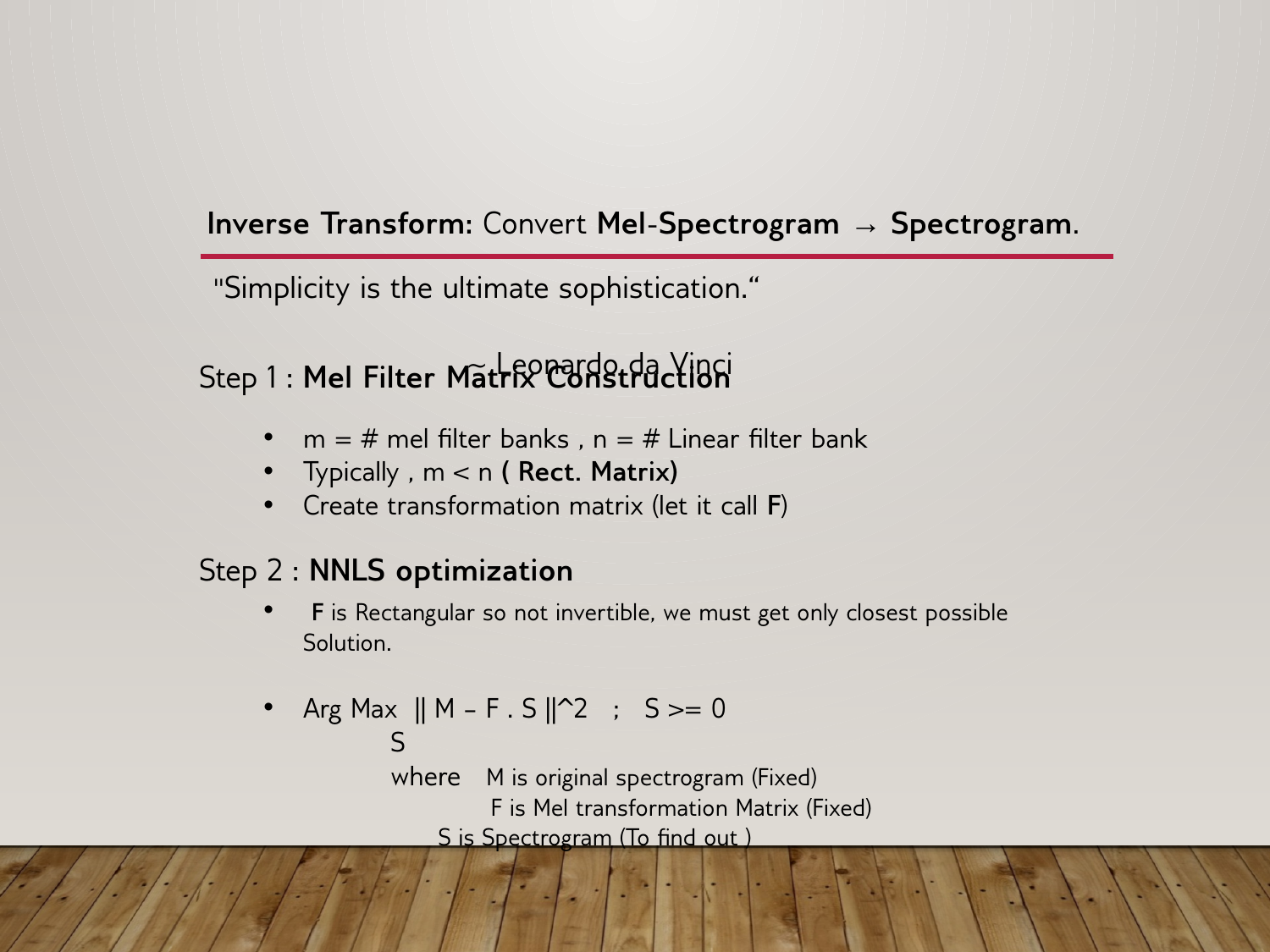

Inverse Transform: Convert Mel-Spectrogram → Spectrogram.
"Simplicity is the ultimate sophistication.“
									~ Leonardo da Vinci

Step 1 : Mel Filter Matrix Construction

m = # mel filter banks , n = # Linear filter bank
Typically , m < n ( Rect. Matrix)
Create transformation matrix (let it call F)

 F is Rectangular so not invertible, we must get only closest possible Solution.

Arg Max  || M – F . S ||^2   ;   S >= 0
	S
	where   M is original spectrogram (Fixed)
	     F is Mel transformation Matrix (Fixed)
               S is Spectrogram (To find out )

Step 2 : NNLS optimization